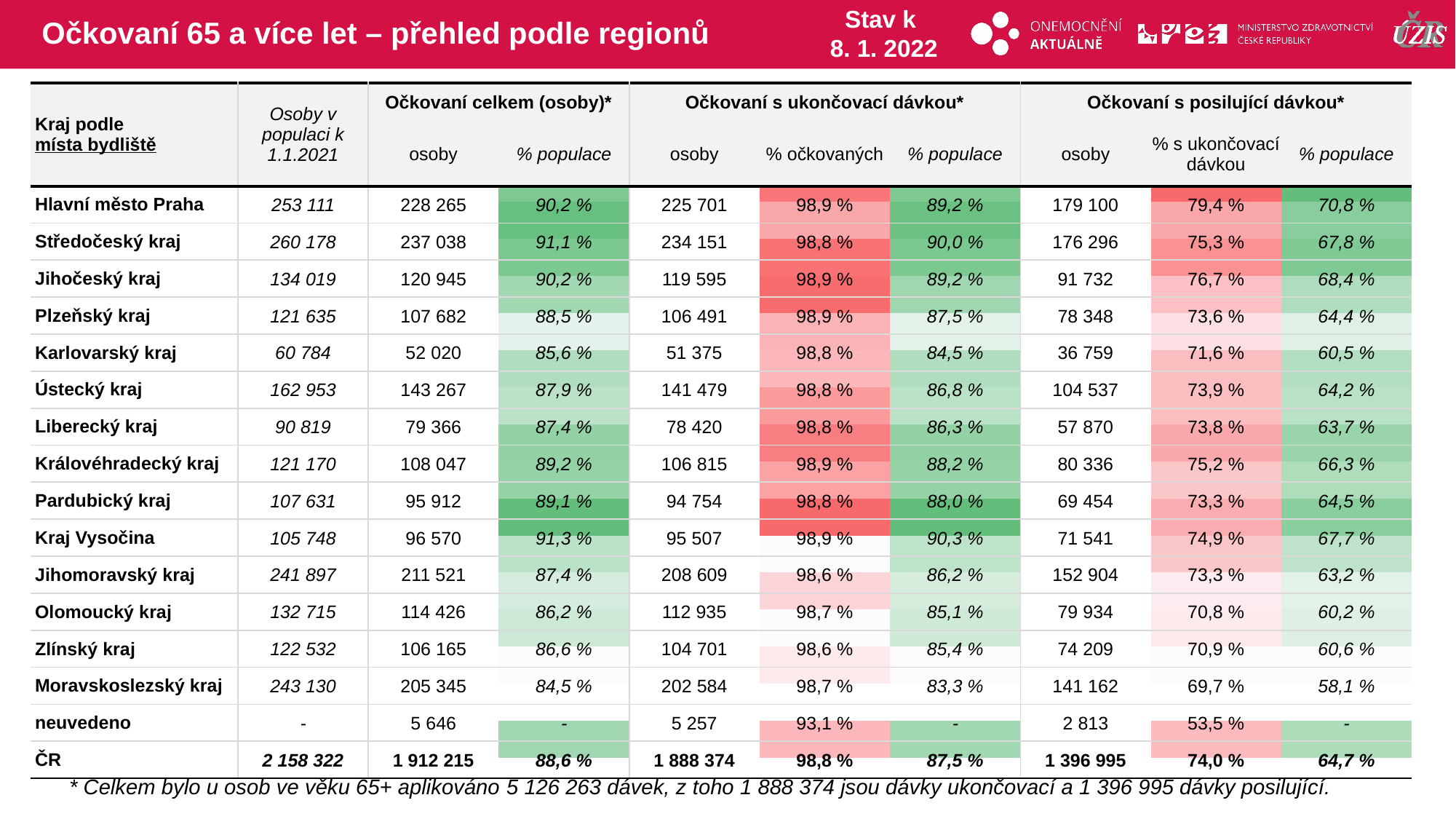

# Očkovaní 65 a více let – přehled podle regionů
Stav k
8. 1. 2022
| Kraj podle místa bydliště | Osoby v populaci k 1.1.2021 | Očkovaní celkem (osoby)\* |  | Očkovaní s ukončovací dávkou\* |  |  | Očkovaní s posilující dávkou\* |  |  |
| --- | --- | --- | --- | --- | --- | --- | --- | --- | --- |
|  |  | osoby | % populace | osoby | % očkovaných | % populace | osoby | % s ukončovací dávkou | % populace |
| Hlavní město Praha | 253 111 | 228 265 | 90,2 % | 225 701 | 98,9 % | 89,2 % | 179 100 | 79,4 % | 70,8 % |
| Středočeský kraj | 260 178 | 237 038 | 91,1 % | 234 151 | 98,8 % | 90,0 % | 176 296 | 75,3 % | 67,8 % |
| Jihočeský kraj | 134 019 | 120 945 | 90,2 % | 119 595 | 98,9 % | 89,2 % | 91 732 | 76,7 % | 68,4 % |
| Plzeňský kraj | 121 635 | 107 682 | 88,5 % | 106 491 | 98,9 % | 87,5 % | 78 348 | 73,6 % | 64,4 % |
| Karlovarský kraj | 60 784 | 52 020 | 85,6 % | 51 375 | 98,8 % | 84,5 % | 36 759 | 71,6 % | 60,5 % |
| Ústecký kraj | 162 953 | 143 267 | 87,9 % | 141 479 | 98,8 % | 86,8 % | 104 537 | 73,9 % | 64,2 % |
| Liberecký kraj | 90 819 | 79 366 | 87,4 % | 78 420 | 98,8 % | 86,3 % | 57 870 | 73,8 % | 63,7 % |
| Královéhradecký kraj | 121 170 | 108 047 | 89,2 % | 106 815 | 98,9 % | 88,2 % | 80 336 | 75,2 % | 66,3 % |
| Pardubický kraj | 107 631 | 95 912 | 89,1 % | 94 754 | 98,8 % | 88,0 % | 69 454 | 73,3 % | 64,5 % |
| Kraj Vysočina | 105 748 | 96 570 | 91,3 % | 95 507 | 98,9 % | 90,3 % | 71 541 | 74,9 % | 67,7 % |
| Jihomoravský kraj | 241 897 | 211 521 | 87,4 % | 208 609 | 98,6 % | 86,2 % | 152 904 | 73,3 % | 63,2 % |
| Olomoucký kraj | 132 715 | 114 426 | 86,2 % | 112 935 | 98,7 % | 85,1 % | 79 934 | 70,8 % | 60,2 % |
| Zlínský kraj | 122 532 | 106 165 | 86,6 % | 104 701 | 98,6 % | 85,4 % | 74 209 | 70,9 % | 60,6 % |
| Moravskoslezský kraj | 243 130 | 205 345 | 84,5 % | 202 584 | 98,7 % | 83,3 % | 141 162 | 69,7 % | 58,1 % |
| neuvedeno | - | 5 646 | - | 5 257 | 93,1 % | - | 2 813 | 53,5 % | - |
| ČR | 2 158 322 | 1 912 215 | 88,6 % | 1 888 374 | 98,8 % | 87,5 % | 1 396 995 | 74,0 % | 64,7 % |
|  |  |  |  |  |  |  |  |  |
| --- | --- | --- | --- | --- | --- | --- | --- | --- |
|  |  |  |  |  |  |  |  |  |
|  |  |  |  |  |  |  |  |  |
|  |  |  |  |  |  |  |  |  |
|  |  |  |  |  |  |  |  |  |
|  |  |  |  |  |  |  |  |  |
|  |  |  |  |  |  |  |  |  |
|  |  |  |  |  |  |  |  |  |
|  |  |  |  |  |  |  |  |  |
|  |  |  |  |  |  |  |  |  |
|  |  |  |  |  |  |  |  |  |
|  |  |  |  |  |  |  |  |  |
|  |  |  |  |  |  |  |  |  |
|  |  |  |  |  |  |  |  |  |
|  |  |  |  |  |  |  |  |  |
|  |  |  |  |  |  |  |  |  |
* Celkem bylo u osob ve věku 65+ aplikováno 5 126 263 dávek, z toho 1 888 374 jsou dávky ukončovací a 1 396 995 dávky posilující.